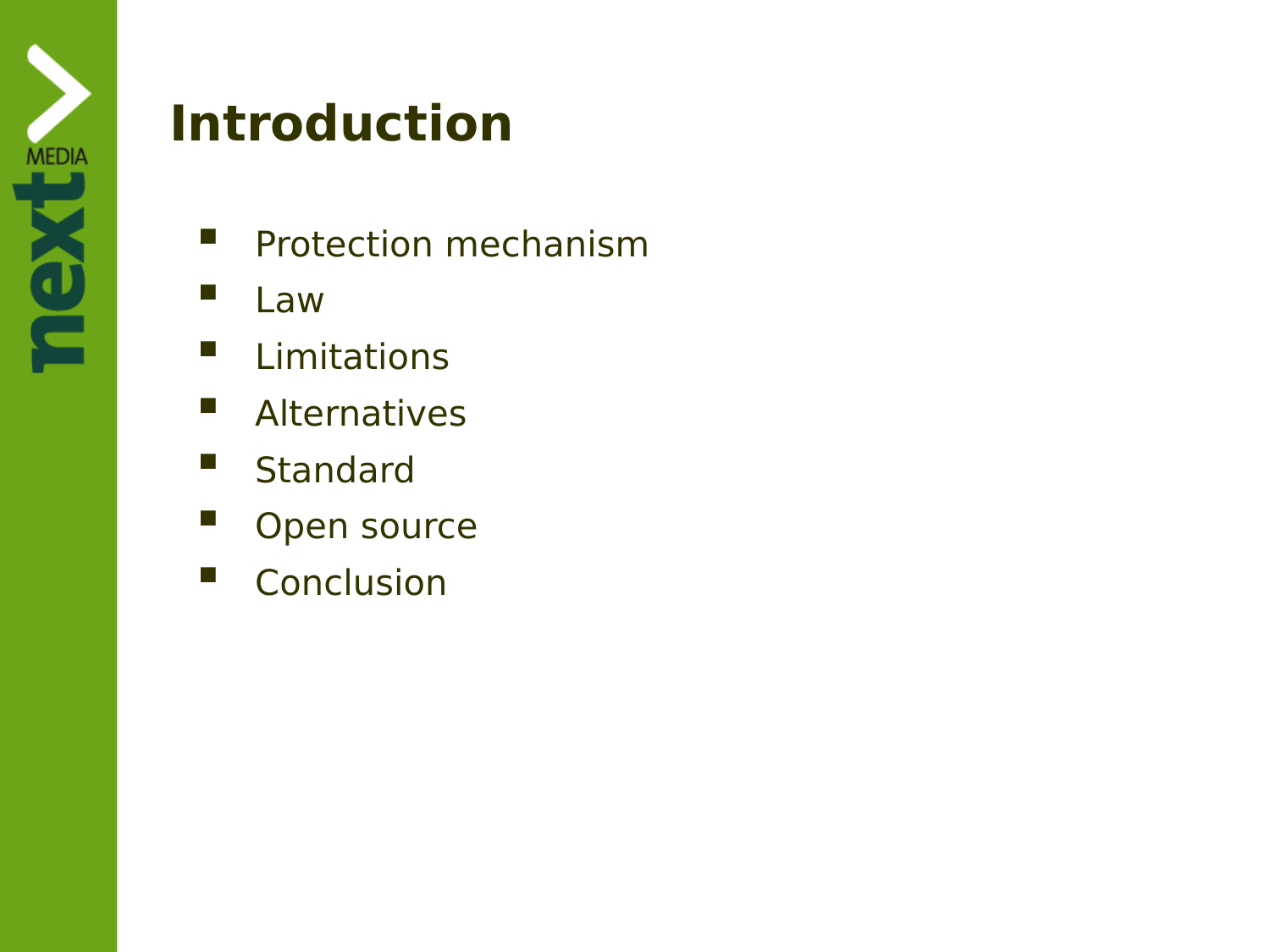

# Introduction
Protection mechanism
Law
Limitations
Alternatives
Standard
Open source
Conclusion